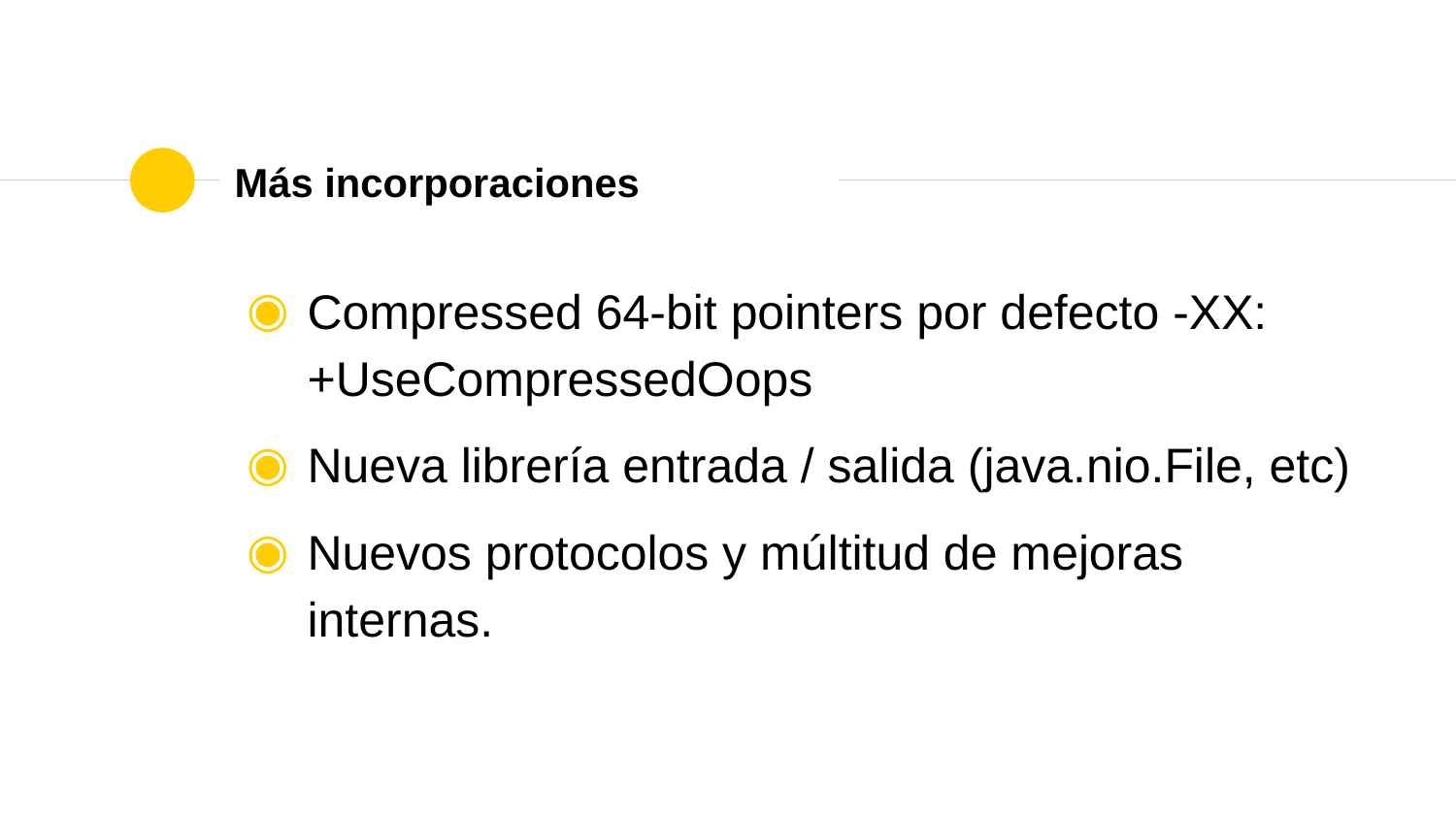

# Más incorporaciones
Compressed 64-bit pointers por defecto -XX:+UseCompressedOops
Nueva librería entrada / salida (java.nio.File, etc)
Nuevos protocolos y múltitud de mejoras internas.